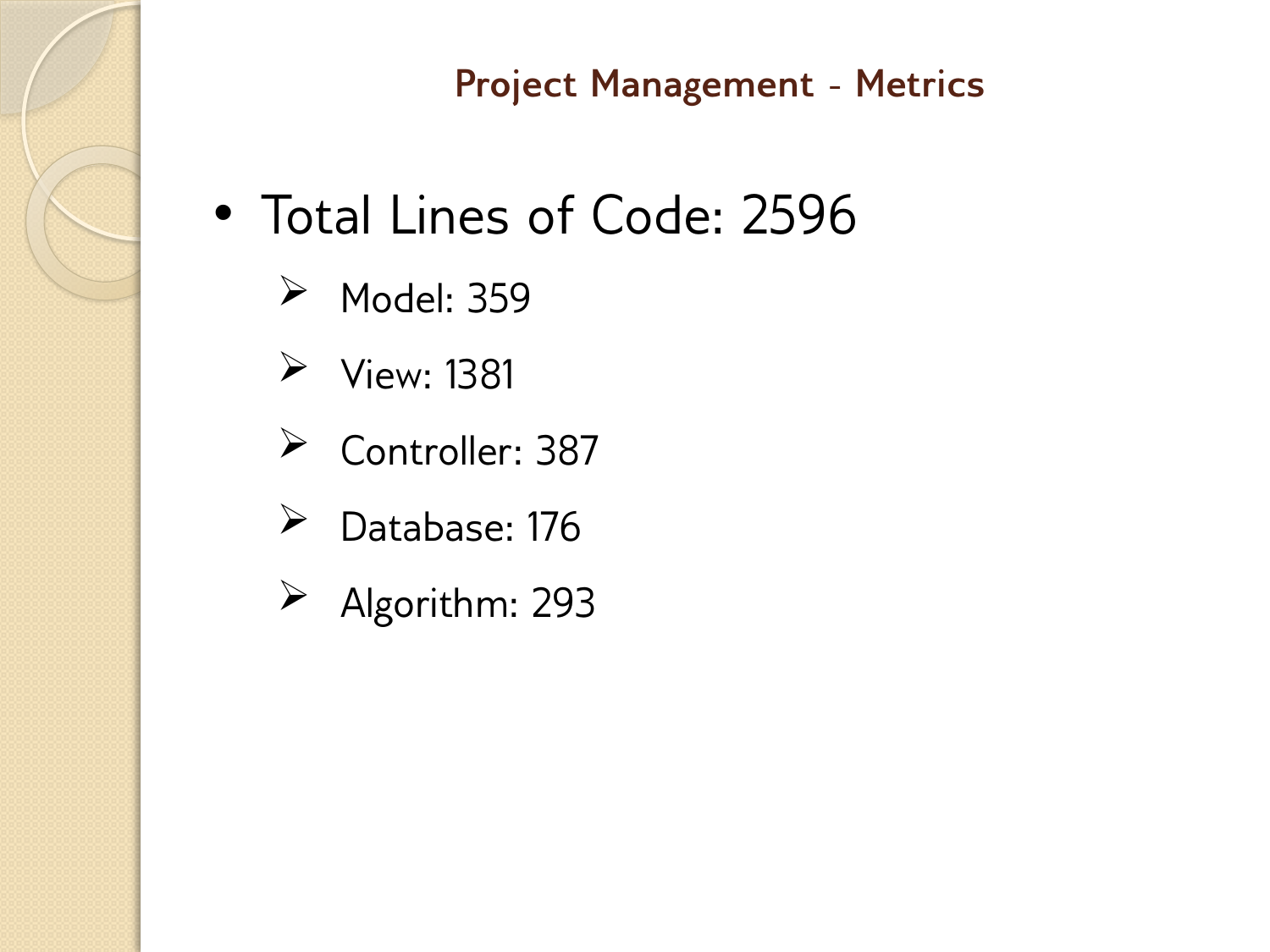

# Project Management - Metrics
Total Lines of Code: 2596
Model: 359
View: 1381
Controller: 387
Database: 176
Algorithm: 293